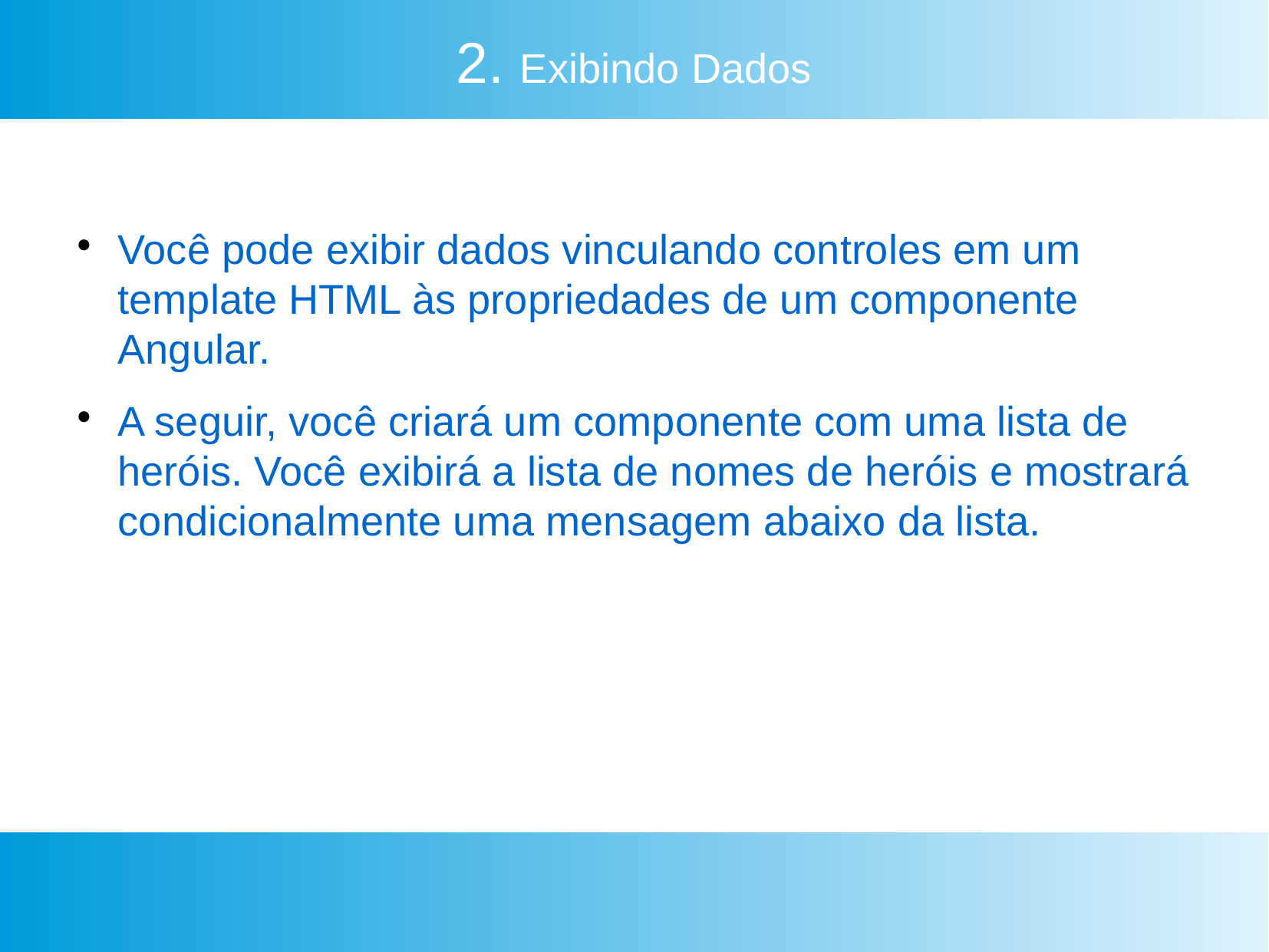

2. Exibindo Dados
Você pode exibir dados vinculando controles em um template HTML às propriedades de um componente Angular.
A seguir, você criará um componente com uma lista de heróis. Você exibirá a lista de nomes de heróis e mostrará condicionalmente uma mensagem abaixo da lista.